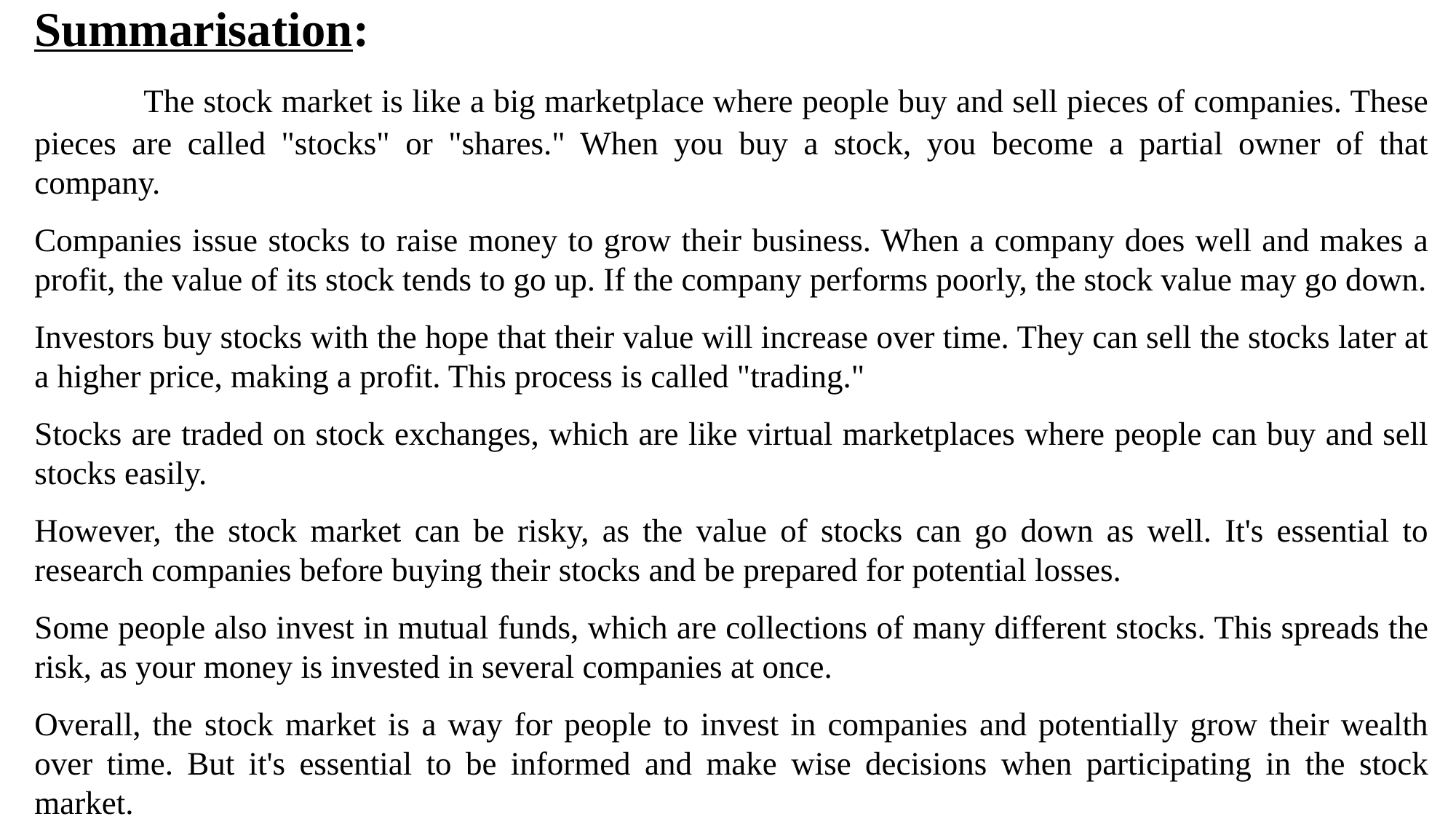

Summarisation:
	The stock market is like a big marketplace where people buy and sell pieces of companies. These pieces are called "stocks" or "shares." When you buy a stock, you become a partial owner of that company.
Companies issue stocks to raise money to grow their business. When a company does well and makes a profit, the value of its stock tends to go up. If the company performs poorly, the stock value may go down.
Investors buy stocks with the hope that their value will increase over time. They can sell the stocks later at a higher price, making a profit. This process is called "trading."
Stocks are traded on stock exchanges, which are like virtual marketplaces where people can buy and sell stocks easily.
However, the stock market can be risky, as the value of stocks can go down as well. It's essential to research companies before buying their stocks and be prepared for potential losses.
Some people also invest in mutual funds, which are collections of many different stocks. This spreads the risk, as your money is invested in several companies at once.
Overall, the stock market is a way for people to invest in companies and potentially grow their wealth over time. But it's essential to be informed and make wise decisions when participating in the stock market.